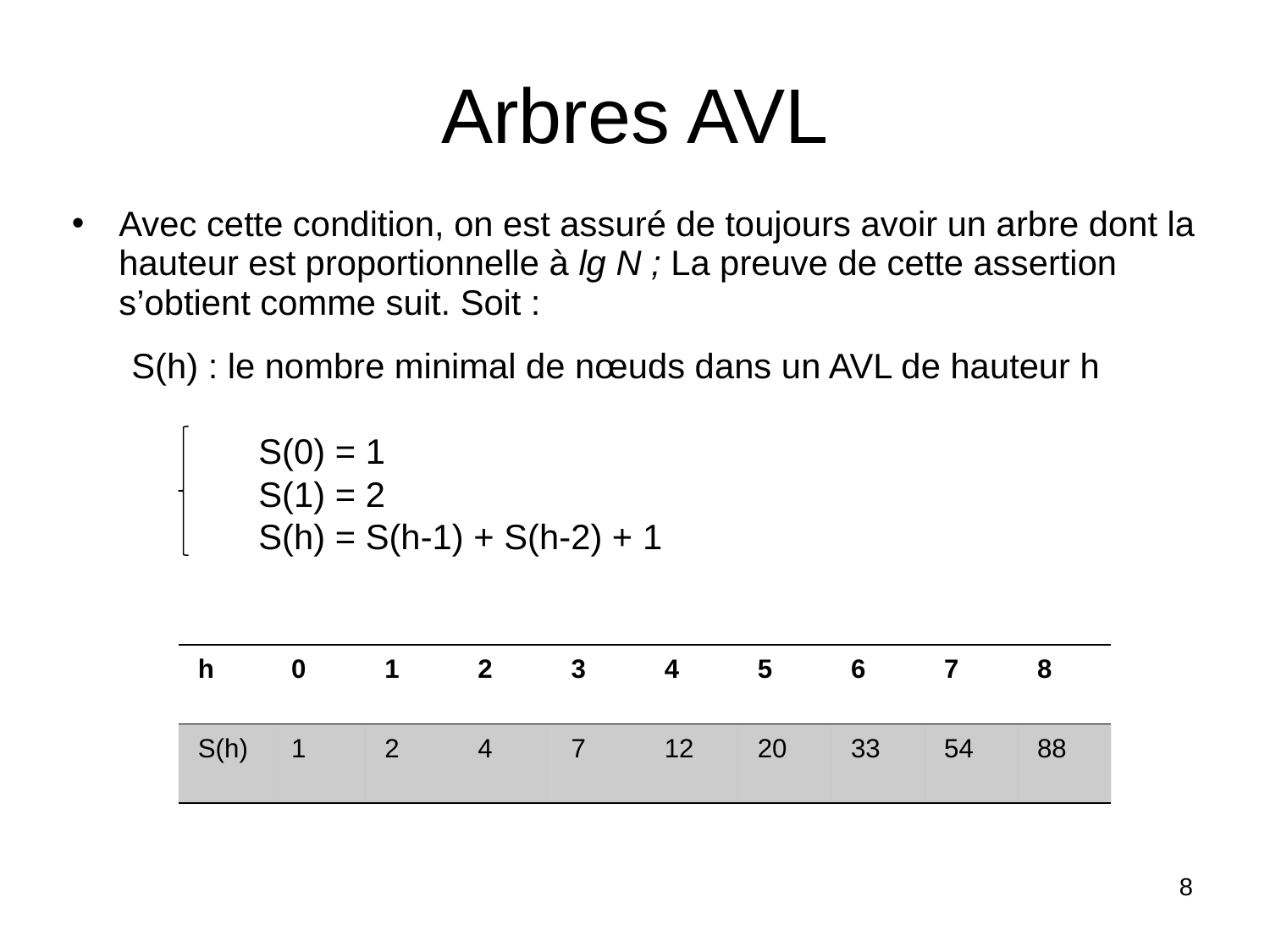

# Arbres AVL
Avec cette condition, on est assuré de toujours avoir un arbre dont la hauteur est proportionnelle à lg N ; La preuve de cette assertion s’obtient comme suit. Soit :
S(h) : le nombre minimal de nœuds dans un AVL de hauteur h

	S(0) = 1
	S(1) = 2
	S(h) = S(h-1) + S(h-2) + 1

| h | 0 | 1 | 2 | 3 | 4 | 5 | 6 | 7 | 8 |
| --- | --- | --- | --- | --- | --- | --- | --- | --- | --- |
| S(h) | 1 | 2 | 4 | 7 | 12 | 20 | 33 | 54 | 88 |
8